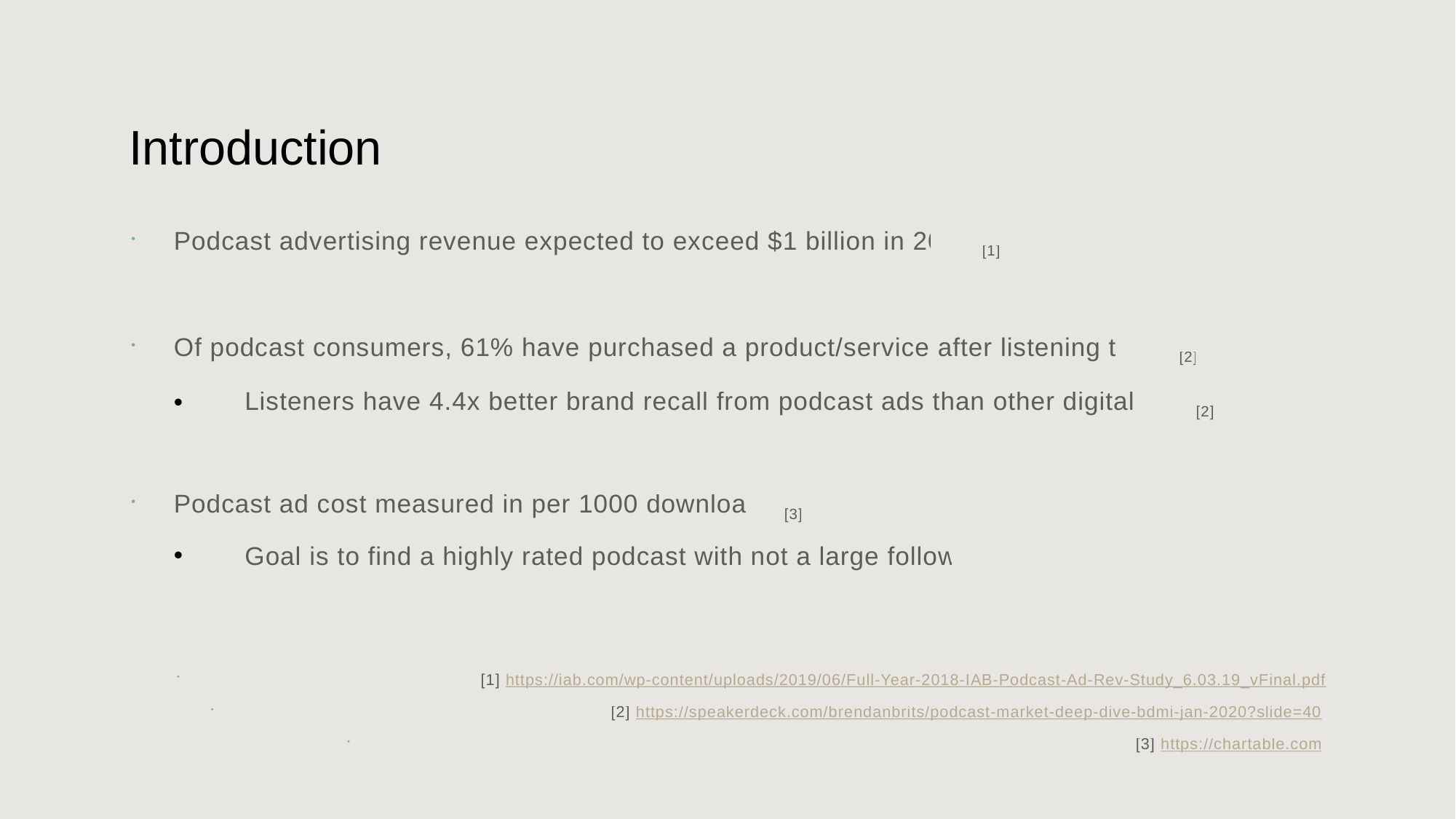

# Introduction
Podcast advertising revenue expected to exceed $1 billion in 2021.[1]

Of podcast consumers, 61% have purchased a product/service after listening to ad.[2]
	Listeners have 4.4x better brand recall from podcast ads than other digital ads.[2]
Podcast ad cost measured in per 1000 downloads.[3]
	Goal is to find a highly rated podcast with not a large following.

[1] https://iab.com/wp-content/uploads/2019/06/Full-Year-2018-IAB-Podcast-Ad-Rev-Study_6.03.19_vFinal.pdf
[2] https://speakerdeck.com/brendanbrits/podcast-market-deep-dive-bdmi-jan-2020?slide=40
[3] https://chartable.com